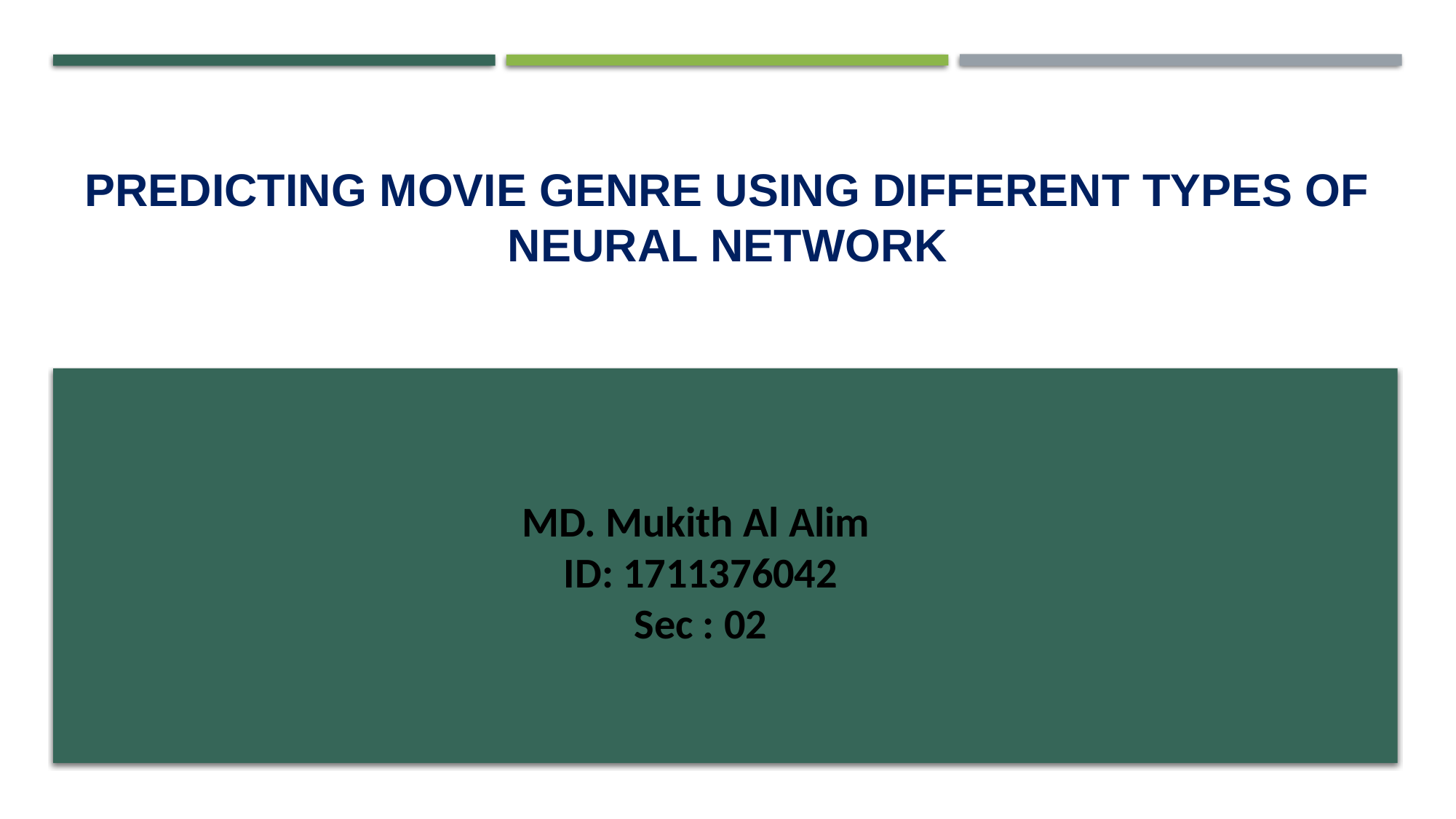

# Predicting Movie Genre Using Different types of Neural Network
MD. Mukith Al Alim
ID: 1711376042
Sec : 02